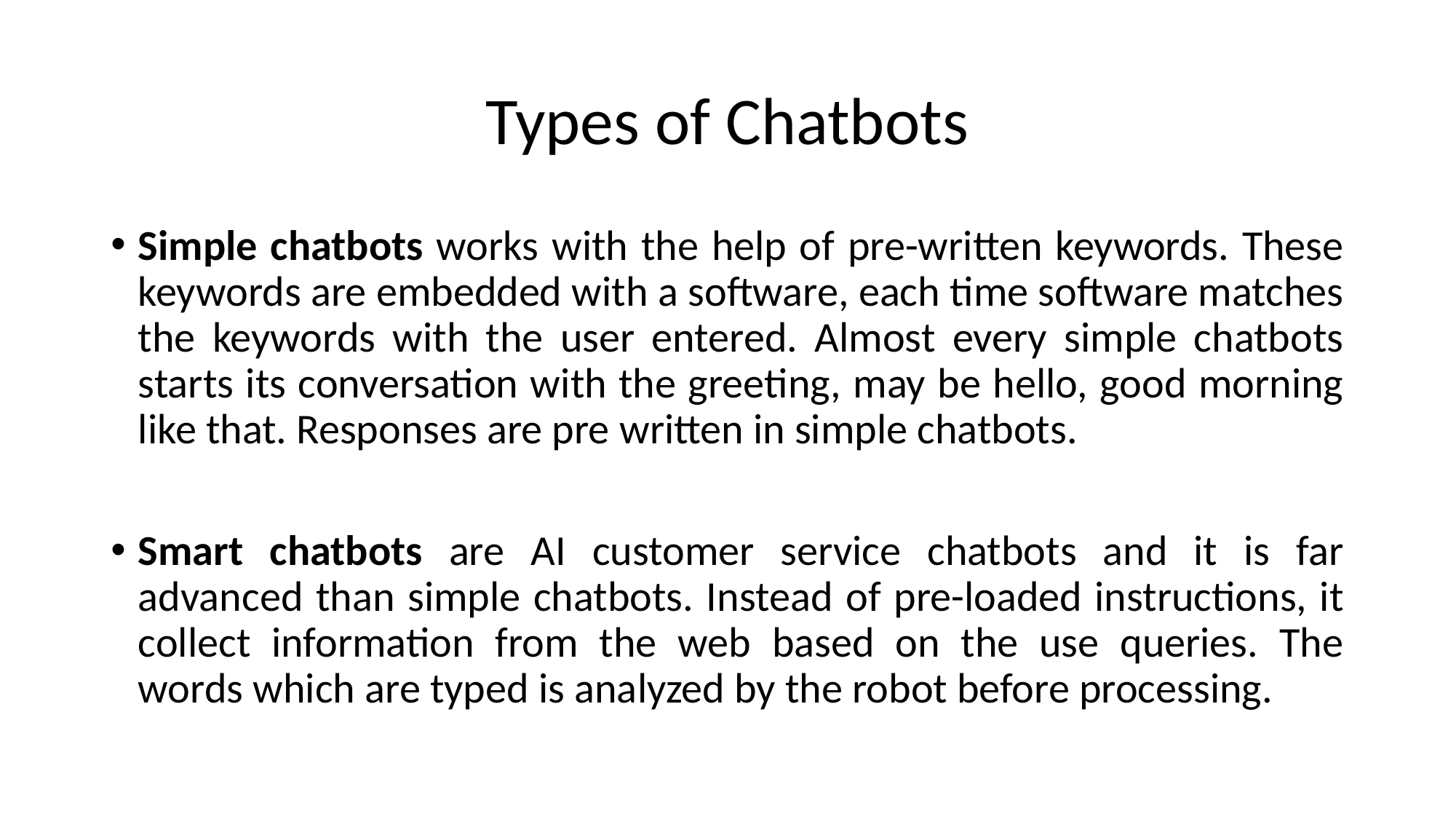

# Types of Chatbots
Simple chatbots works with the help of pre-written keywords. These keywords are embedded with a software, each time software matches the keywords with the user entered. Almost every simple chatbots starts its conversation with the greeting, may be hello, good morning like that. Responses are pre written in simple chatbots.

Smart chatbots are AI customer service chatbots and it is far advanced than simple chatbots. Instead of pre-loaded instructions, it collect information from the web based on the use queries. The words which are typed is analyzed by the robot before processing.